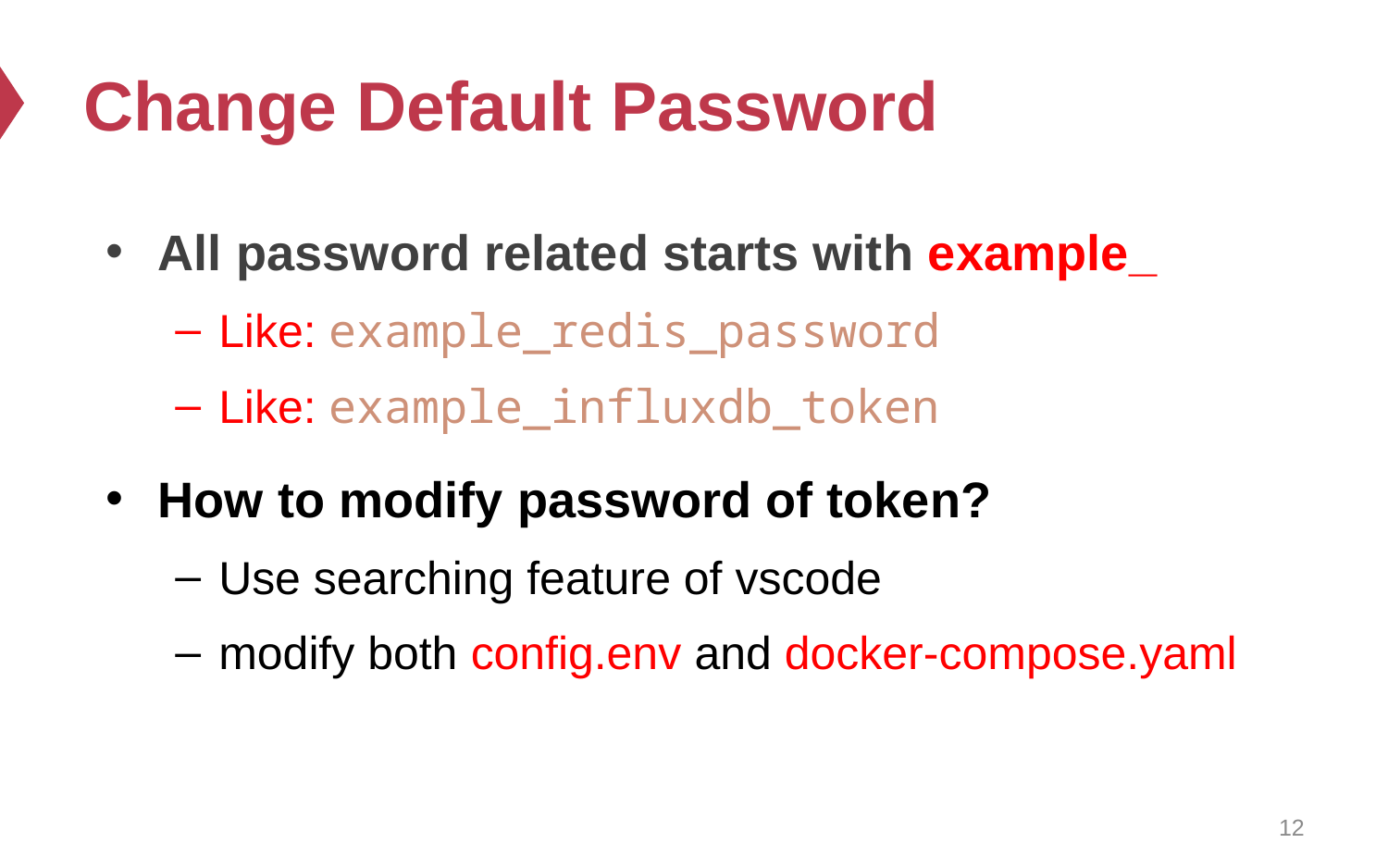

# Change Default Password
All password related starts with example_
Like: example_redis_password
Like: example_influxdb_token
How to modify password of token?
Use searching feature of vscode
modify both config.env and docker-compose.yaml
12